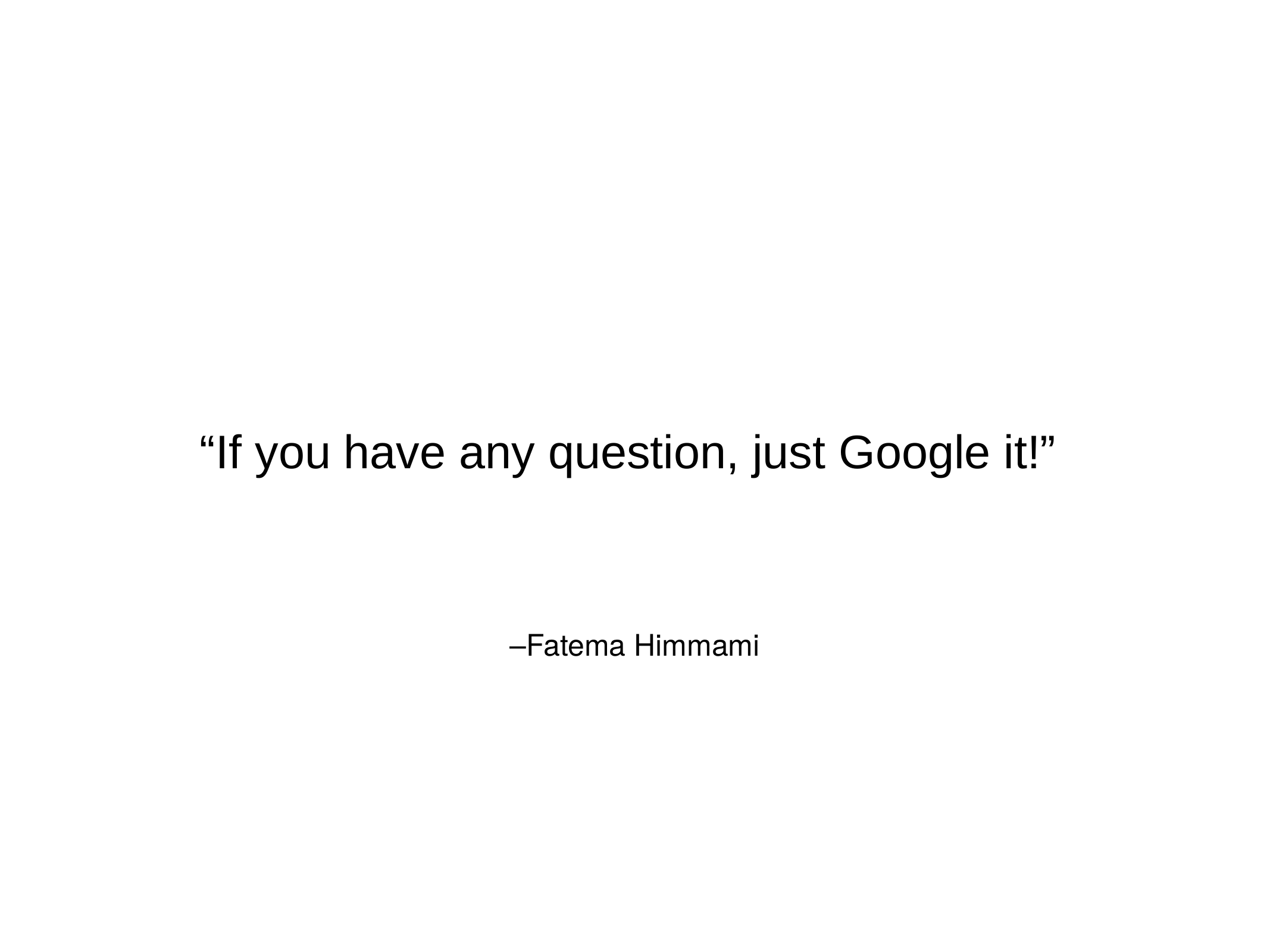

“If you have any question, just Google it!”
–Fatema Himmami